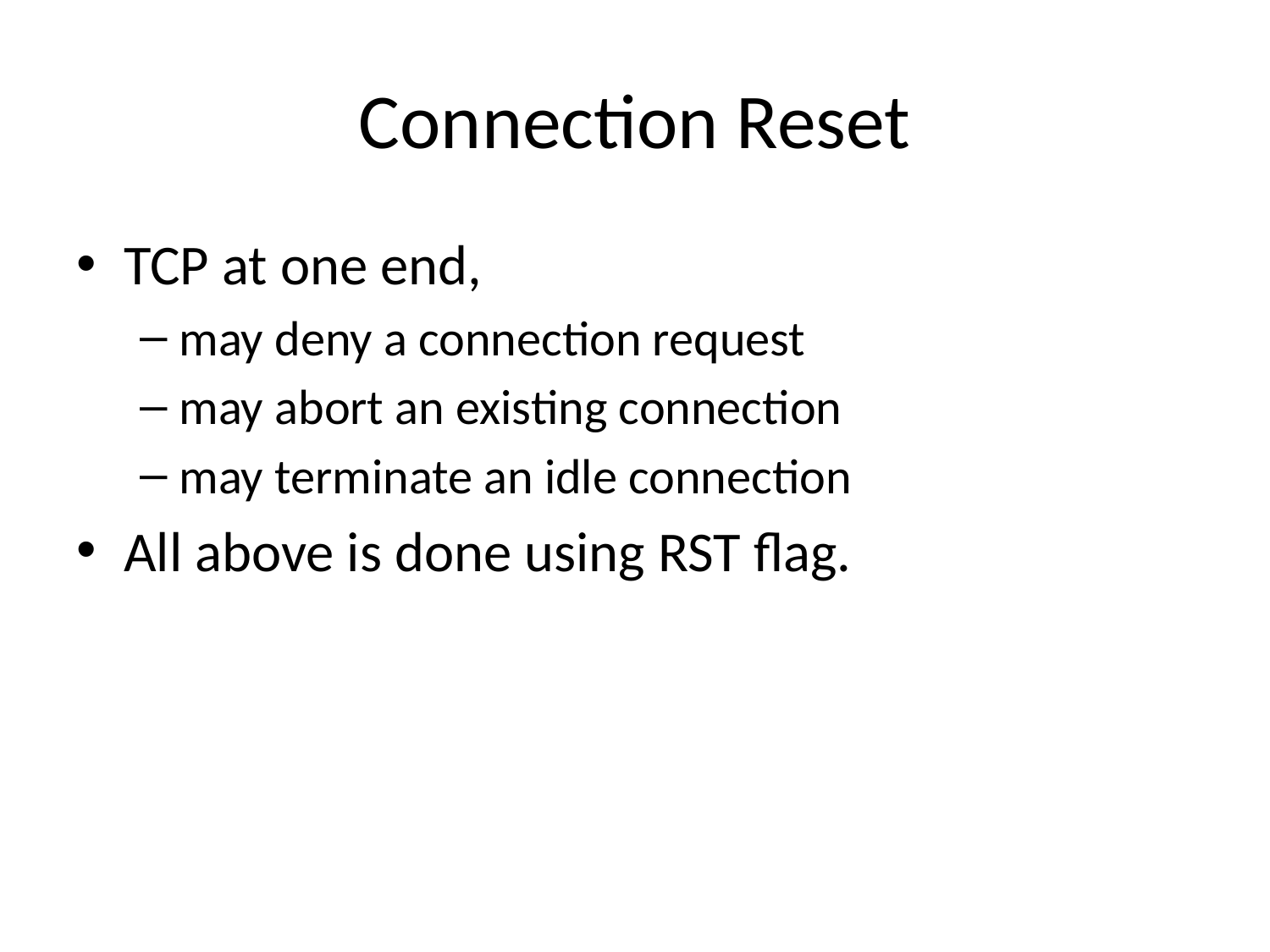

# Connection Reset
TCP at one end,
may deny a connection request
may abort an existing connection
may terminate an idle connection
All above is done using RST flag.